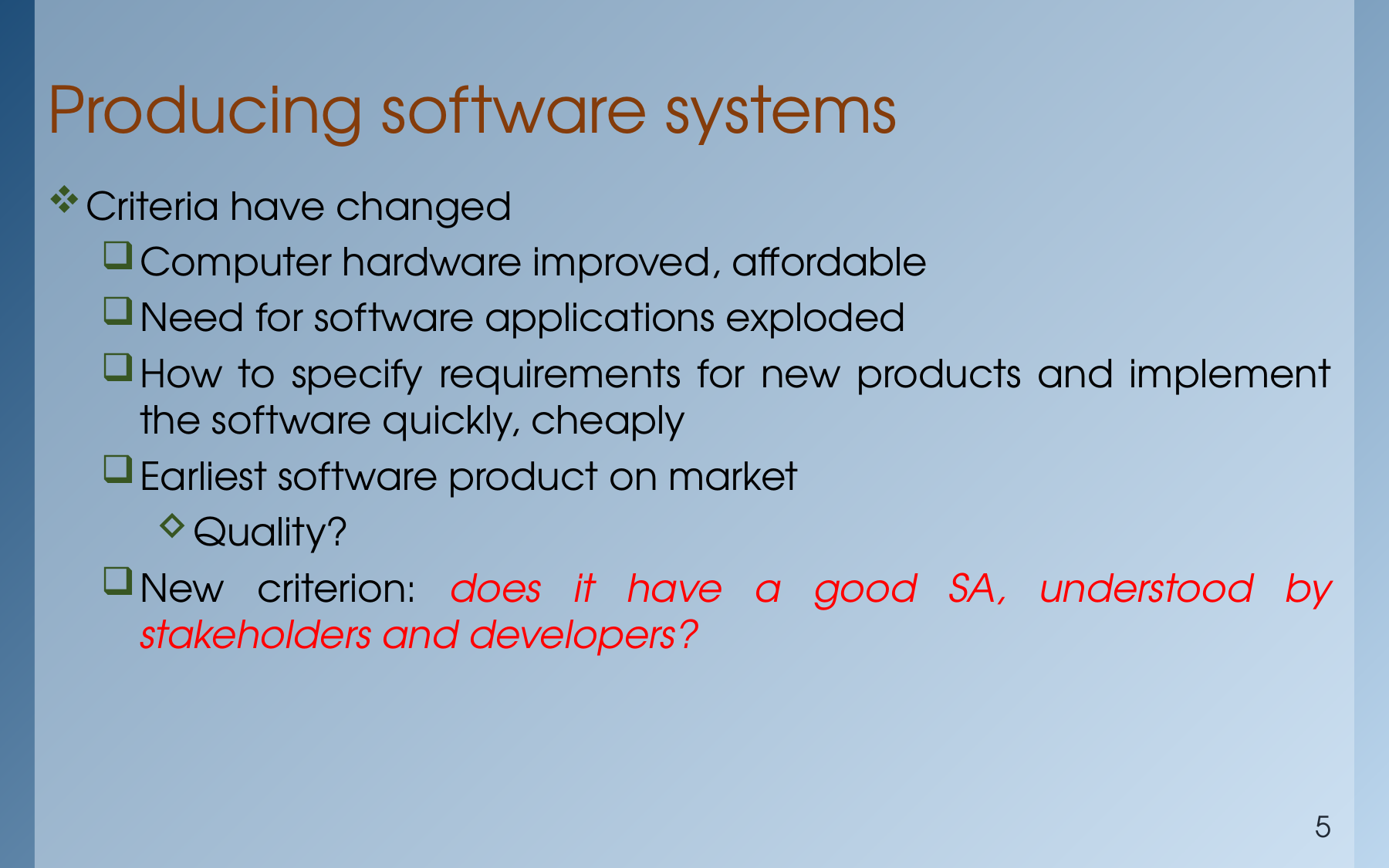

# Producing software systems
Criteria have changed
Computer hardware improved, affordable
Need for software applications exploded
How to specify requirements for new products and implement the software quickly, cheaply
Earliest software product on market
Quality?
New criterion: does it have a good SA, understood by stakeholders and developers?

5